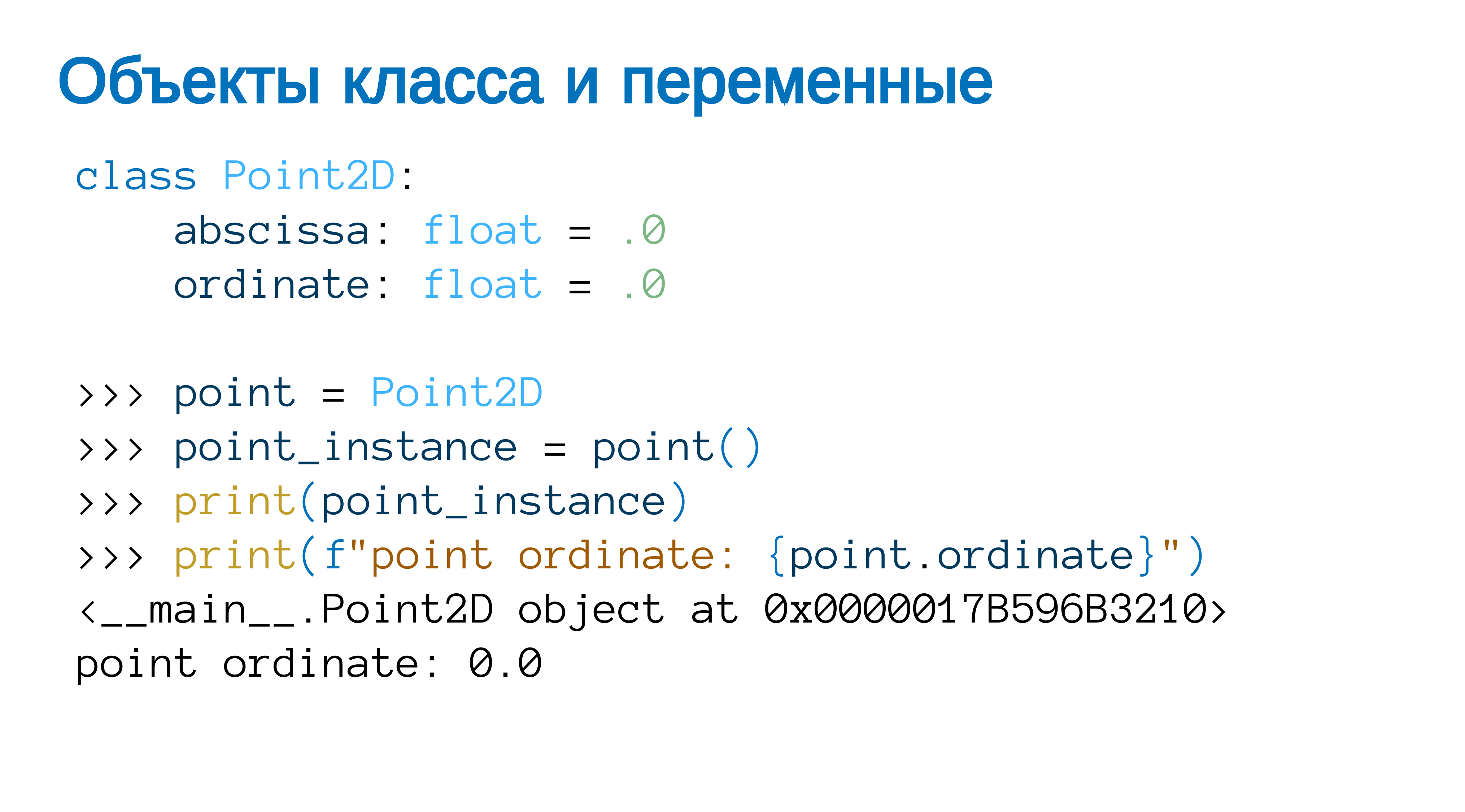

# Объекты класса и переменные
class Point2D:
    abscissa: float = .0
    ordinate: float = .0

>>> point = Point2D
>>> point_instance = point()
>>> print(point_instance)
>>> print(f"point ordinate: {point.ordinate}")
<__main__.Point2D object at 0x0000017B596B3210>
point ordinate: 0.0
7